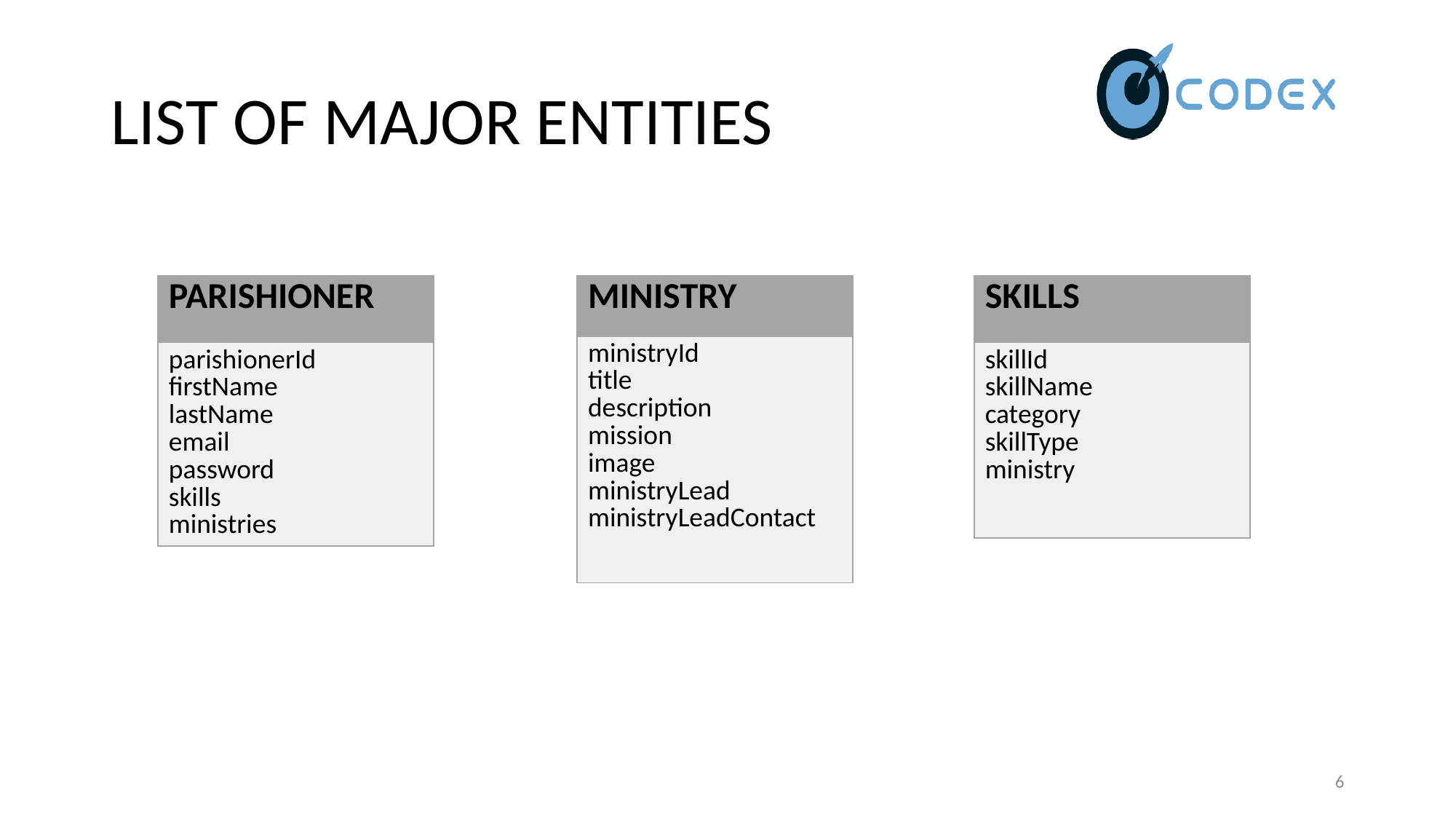

# LIST OF MAJOR ENTITIES
| PARISHIONER |
| --- |
| parishionerId firstName lastName email password skills ministries |
| MINISTRY |
| --- |
| ministryId title description mission image ministryLead ministryLeadContact |
| SKILLS |
| --- |
| skillId skillName category skillType ministry |
6